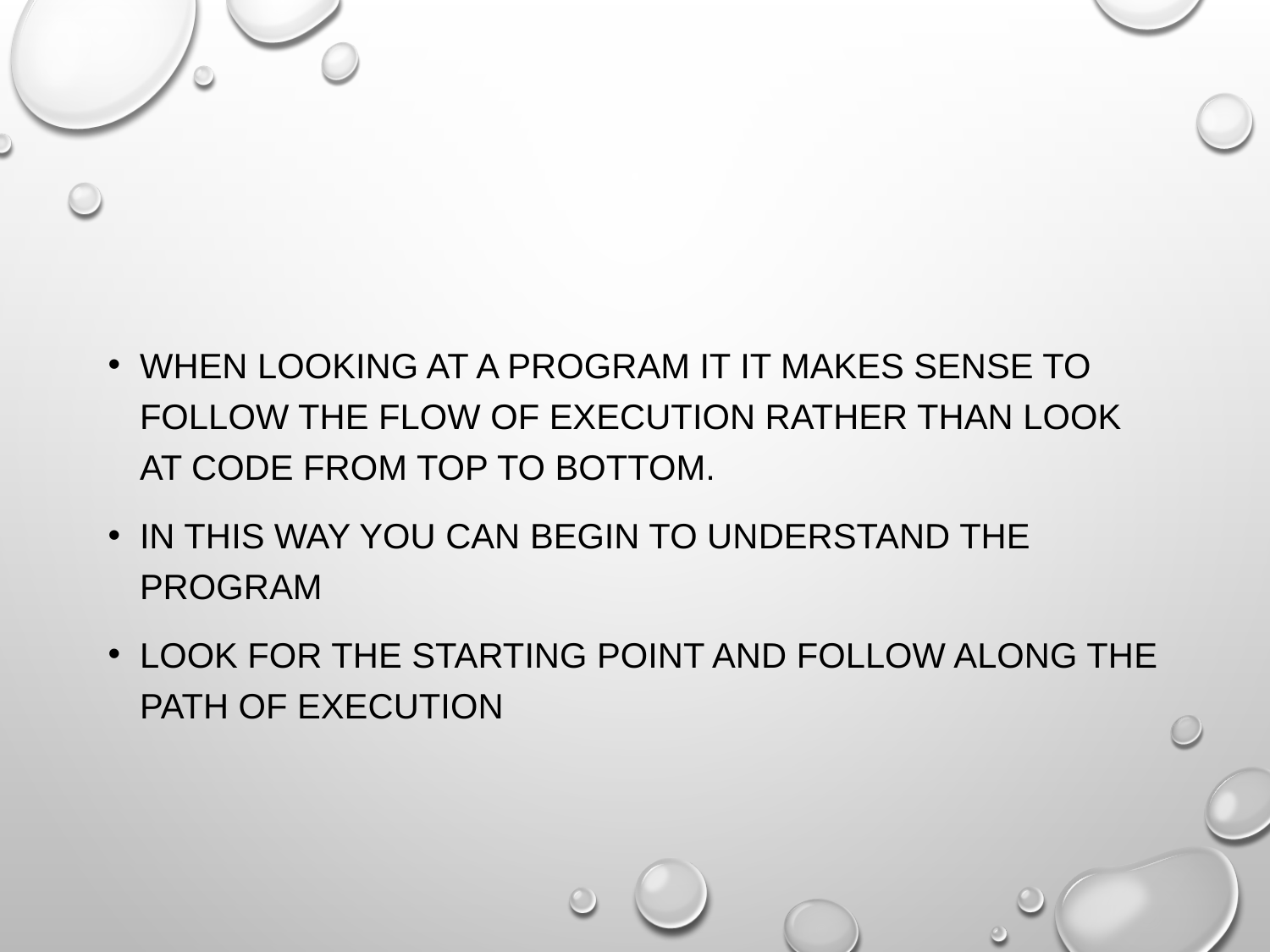

#
When looking at a program it It makes sense to follow the flow of execution rather than look at code from top to bottom.
In this way you can begin to understand the program
Look for the starting point and follow along the path of execution